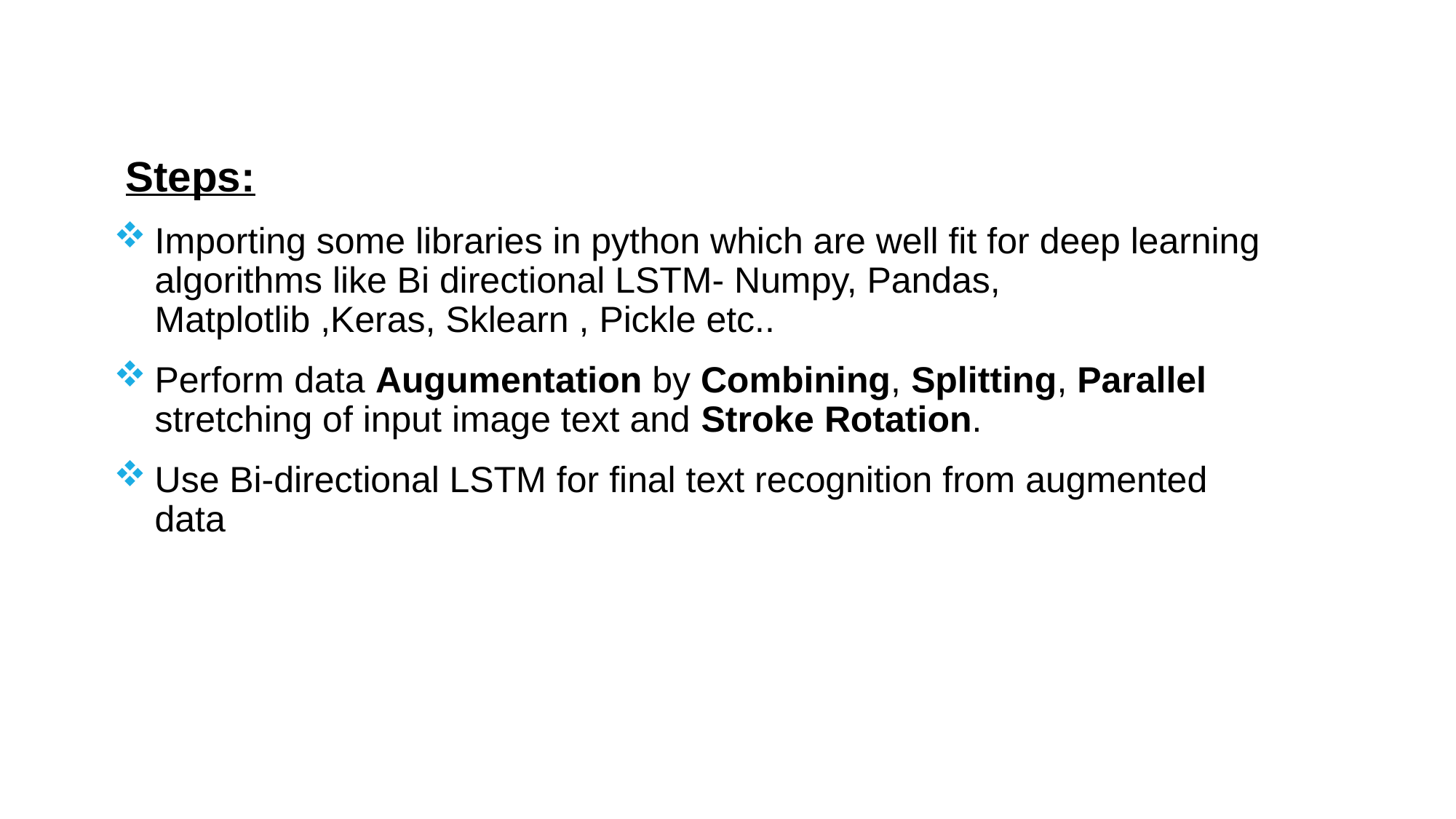

Steps:
Importing some libraries in python which are well fit for deep learning algorithms like Bi directional LSTM- Numpy, Pandas, Matplotlib ,Keras, Sklearn , Pickle etc..
Perform data Augumentation by Combining, Splitting, Parallel stretching of input image text and Stroke Rotation.
Use Bi-directional LSTM for final text recognition from augmented data